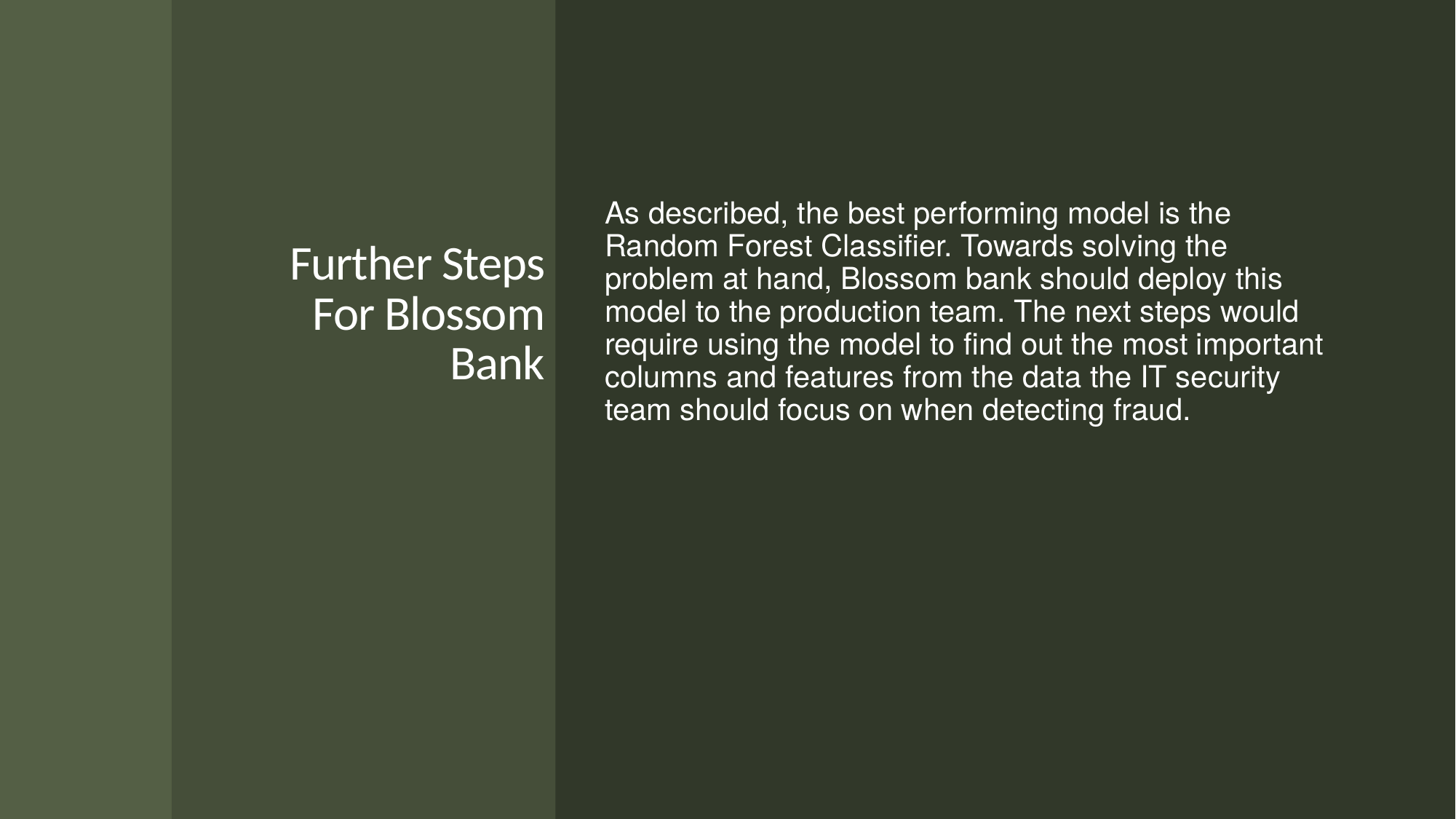

As described, the best performing model is the Random Forest Classifier. Towards solving the problem at hand, Blossom bank should deploy this model to the production team. The next steps would require using the model to find out the most important columns and features from the data the IT security team should focus on when detecting fraud.
# Further Steps For Blossom Bank